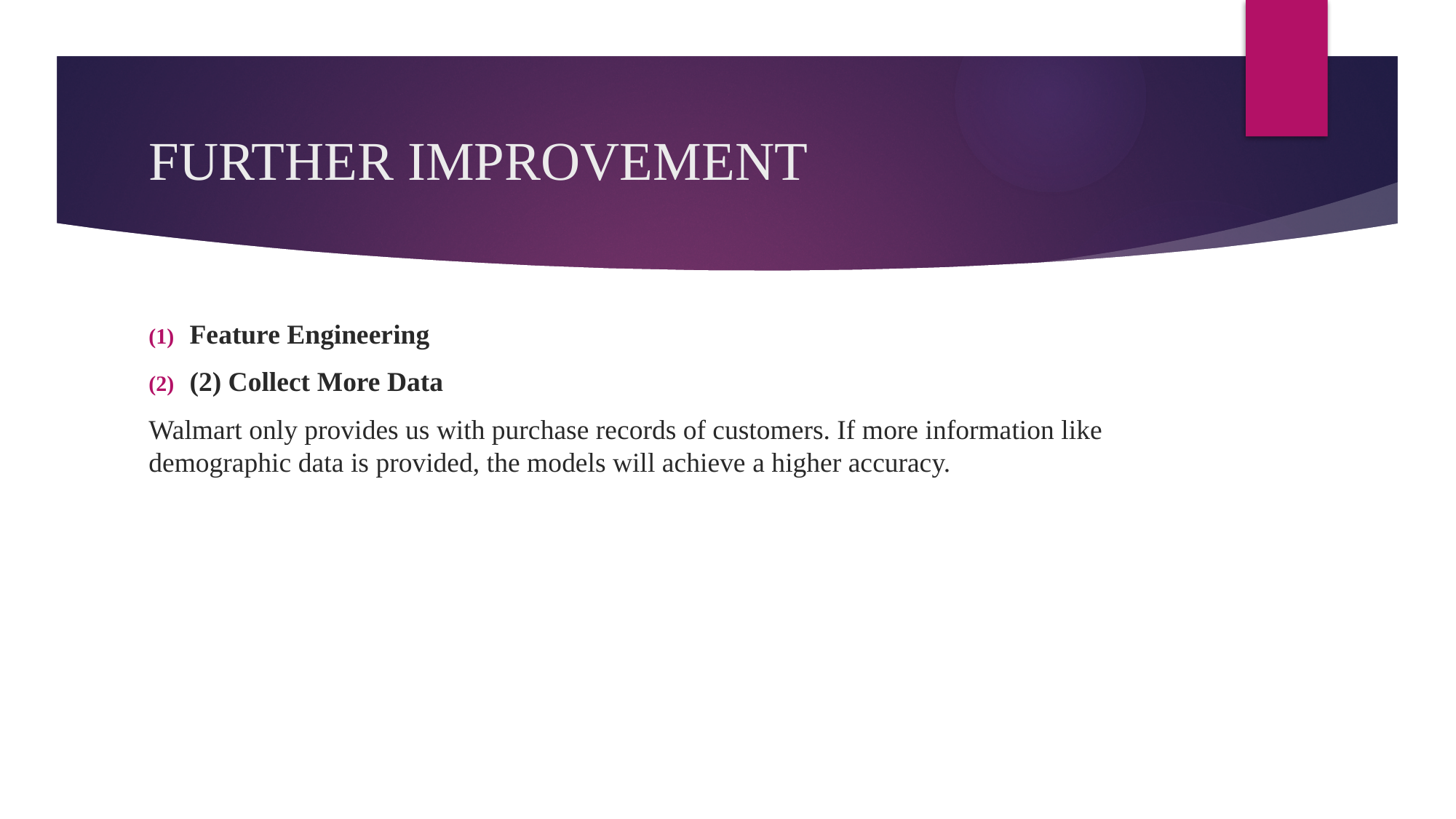

# FURTHER IMPROVEMENT
Feature Engineering
(2) Collect More Data
Walmart only provides us with purchase records of customers. If more information like demographic data is provided, the models will achieve a higher accuracy.